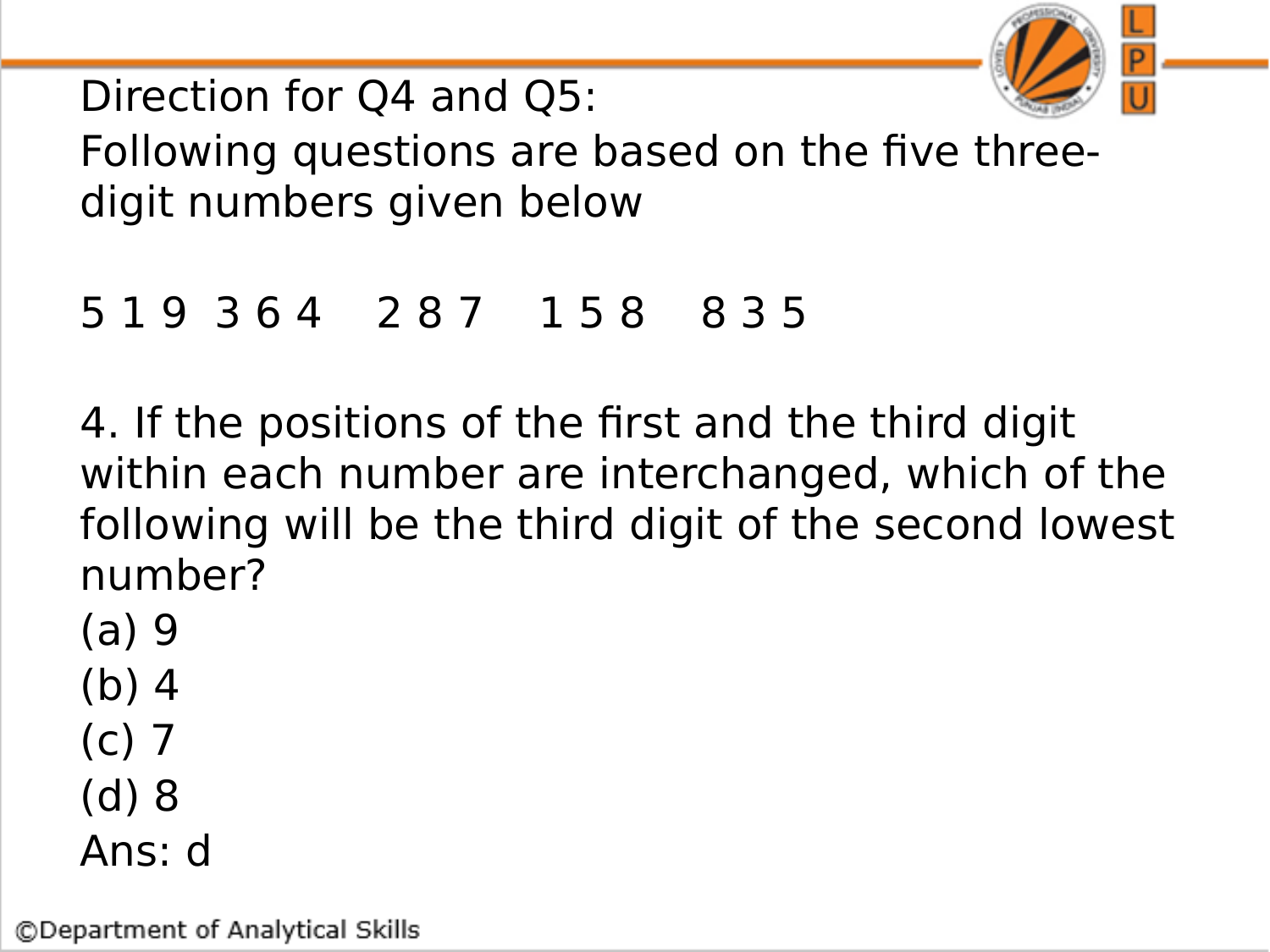

Direction for Q4 and Q5:
Following questions are based on the five three-digit numbers given below

5 1 9  3 6 4    2 8 7    1 5 8    8 3 5

4. If the positions of the first and the third digit within each number are interchanged, which of the following will be the third digit of the second lowest number?
(a) 9
(b) 4
(c) 7
(d) 8
Ans: d